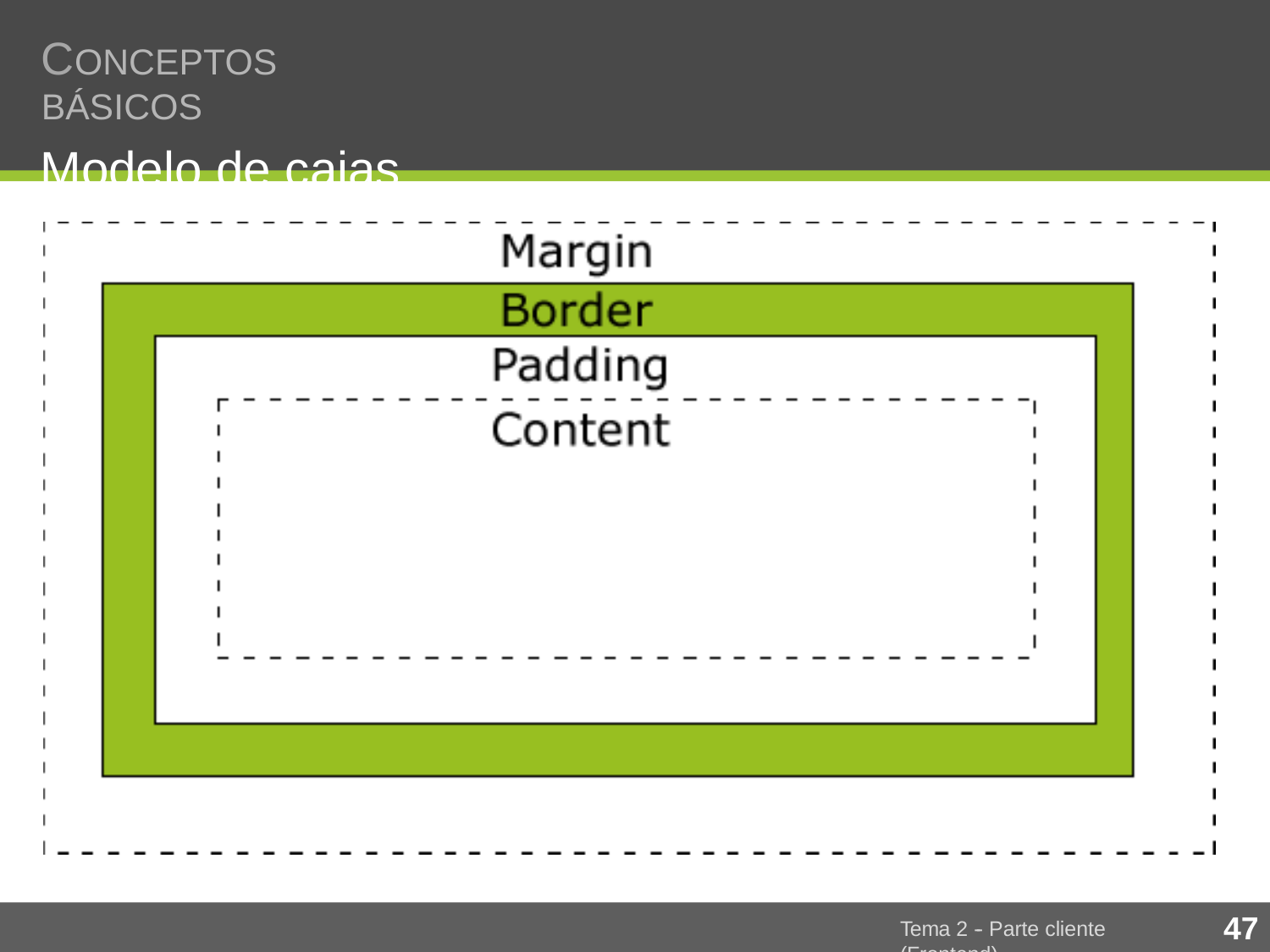

# CONCEPTOS BÁSICOS
Modelo de cajas

47
Tema 2 -­‐ Parte cliente (Frontend)